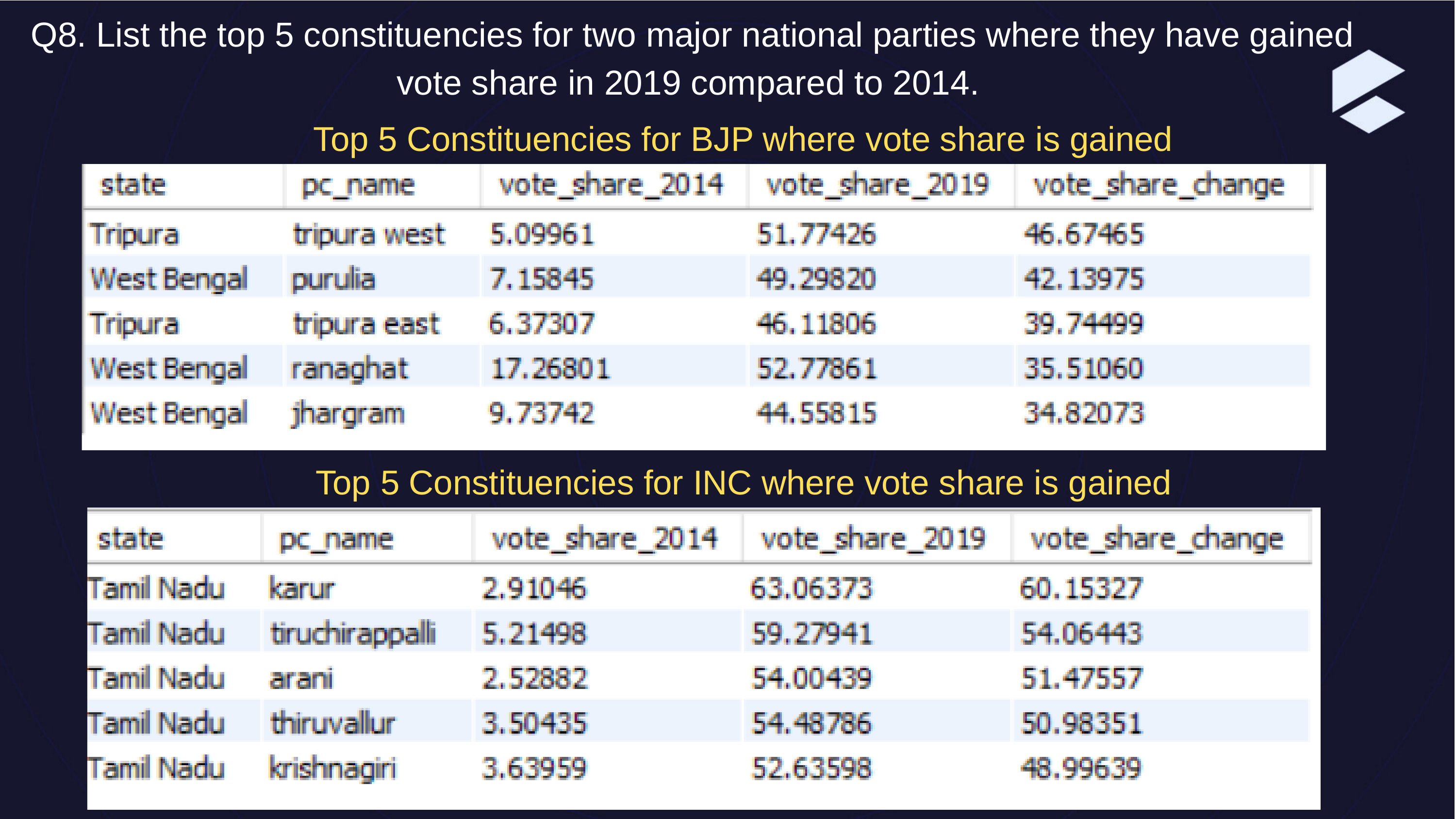

Q8. List the top 5 constituencies for two major national parties where they have gained vote share in 2019 compared to 2014.
Top 5 Constituencies for BJP where vote share is gained

Top 5 Constituencies for INC where vote share is gained